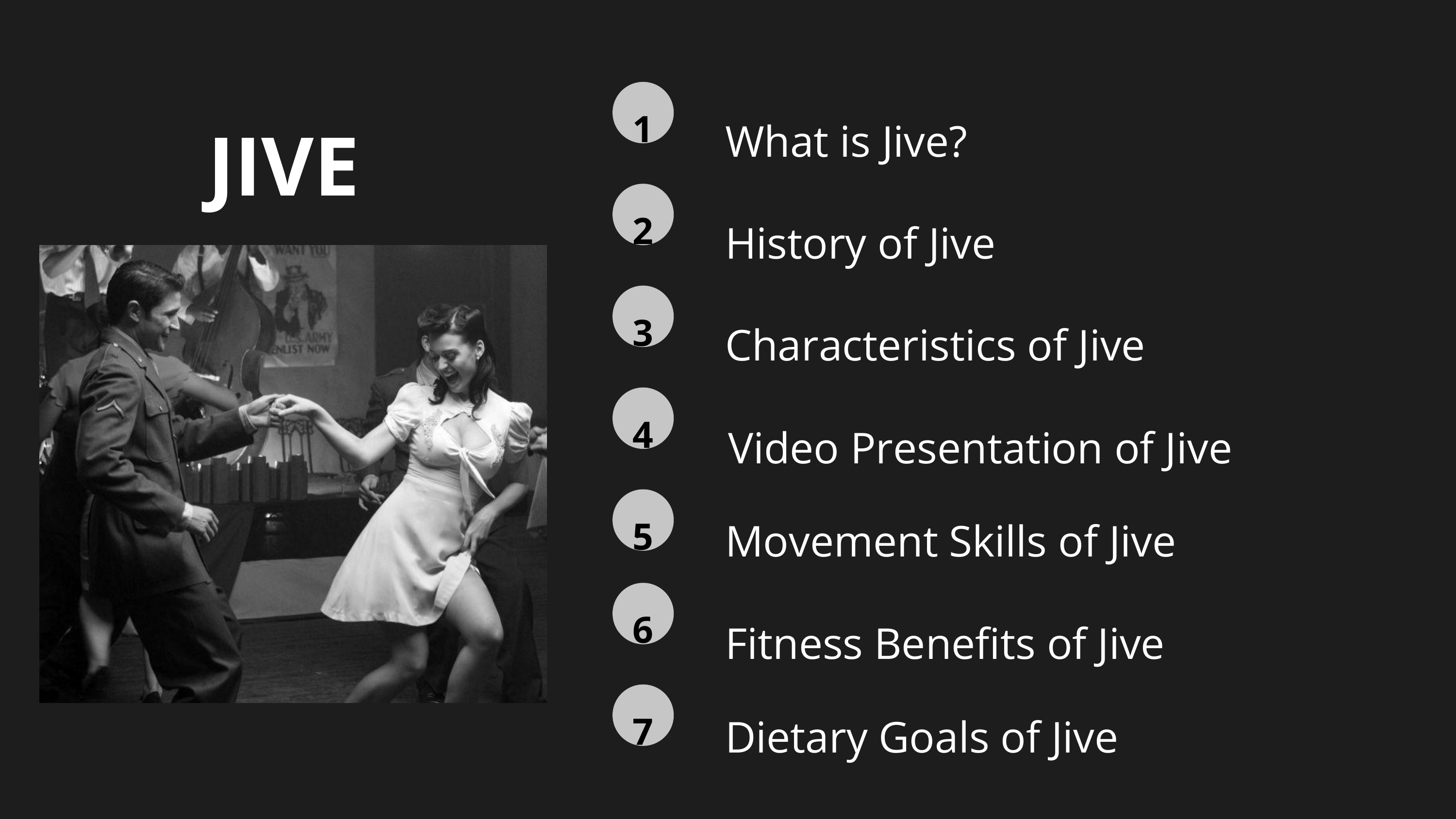

What is Jive?
1

JIVE
History of Jive
2

Characteristics of Jive
3

Video Presentation of Jive
4

Movement Skills of Jive
5

Fitness Benefits of Jive
6

Dietary Goals of Jive
7